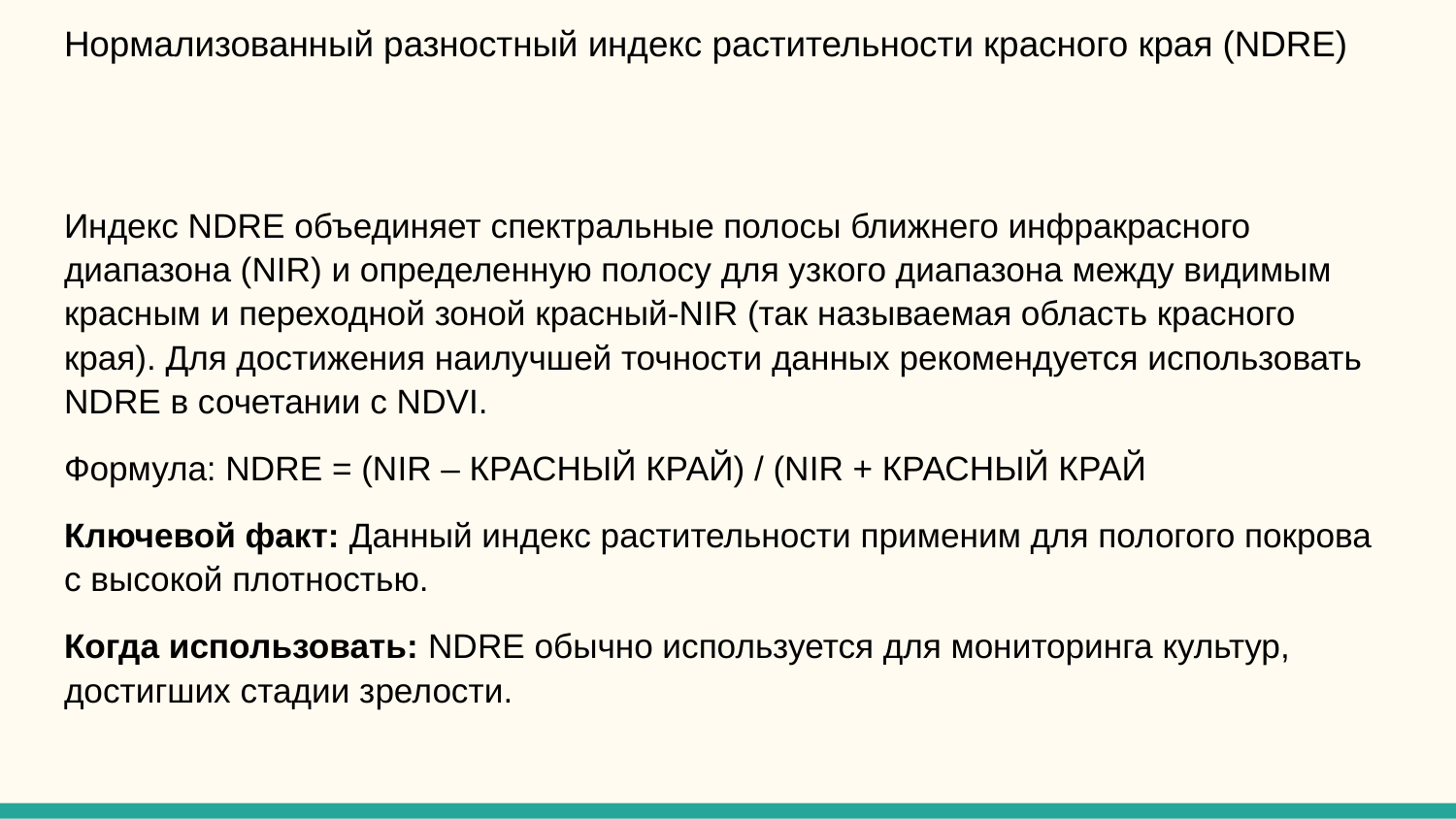

# Нормализованный разностный индекс растительности красного края (NDRE)
Индекс NDRE объединяет спектральные полосы ближнего инфракрасного диапазона (NIR) и определенную полосу для узкого диапазона между видимым красным и переходной зоной красный-NIR (так называемая область красного края). Для достижения наилучшей точности данных рекомендуется использовать NDRE в сочетании с NDVI.
Формула: NDRE = (NIR – КРАСНЫЙ КРАЙ) / (NIR + КРАСНЫЙ КРАЙ
Ключевой факт: Данный индекс растительности применим для пологого покрова с высокой плотностью.
Когда использовать: NDRE обычно используется для мониторинга культур, достигших стадии зрелости.